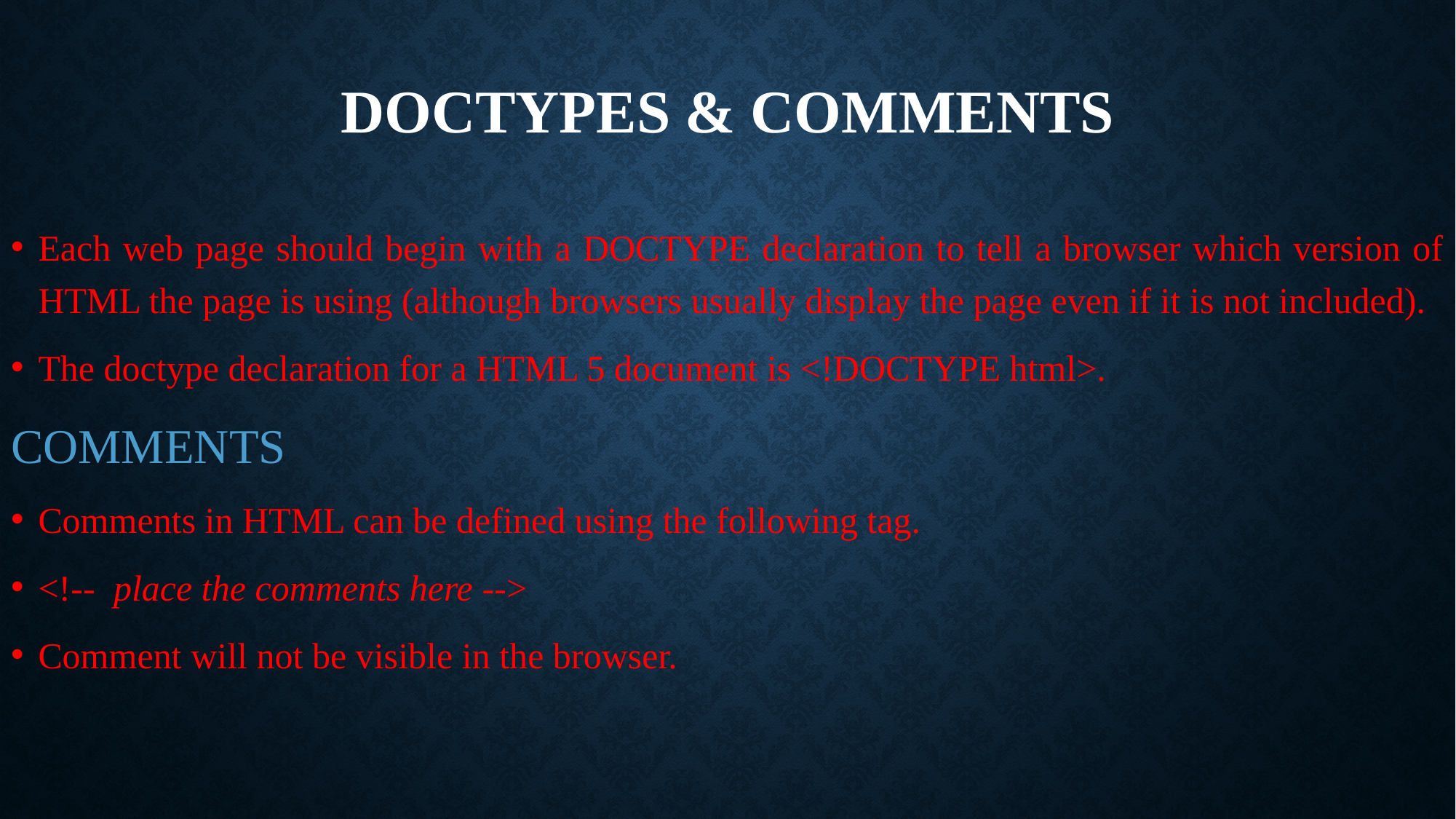

# Doctypes & comments
Each web page should begin with a DOCTYPE declaration to tell a browser which version of HTML the page is using (although browsers usually display the page even if it is not included).
The doctype declaration for a HTML 5 document is <!DOCTYPE html>.
COMMENTS
Comments in HTML can be defined using the following tag.
<!--  place the comments here -->
Comment will not be visible in the browser.